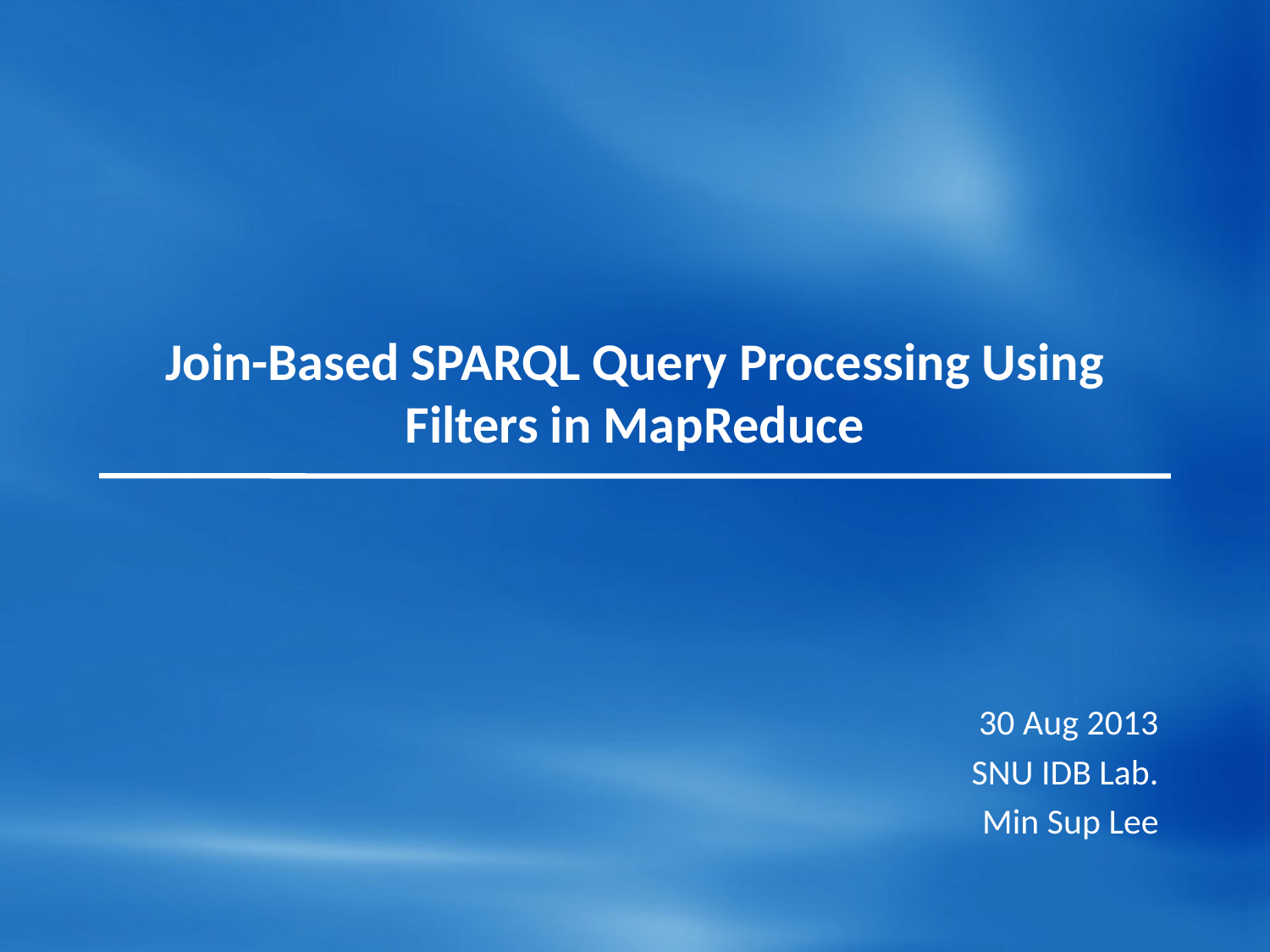

# Join-Based SPARQL Query Processing Using Filters in MapReduce

30 Aug 2013
SNU IDB Lab.
Min Sup Lee